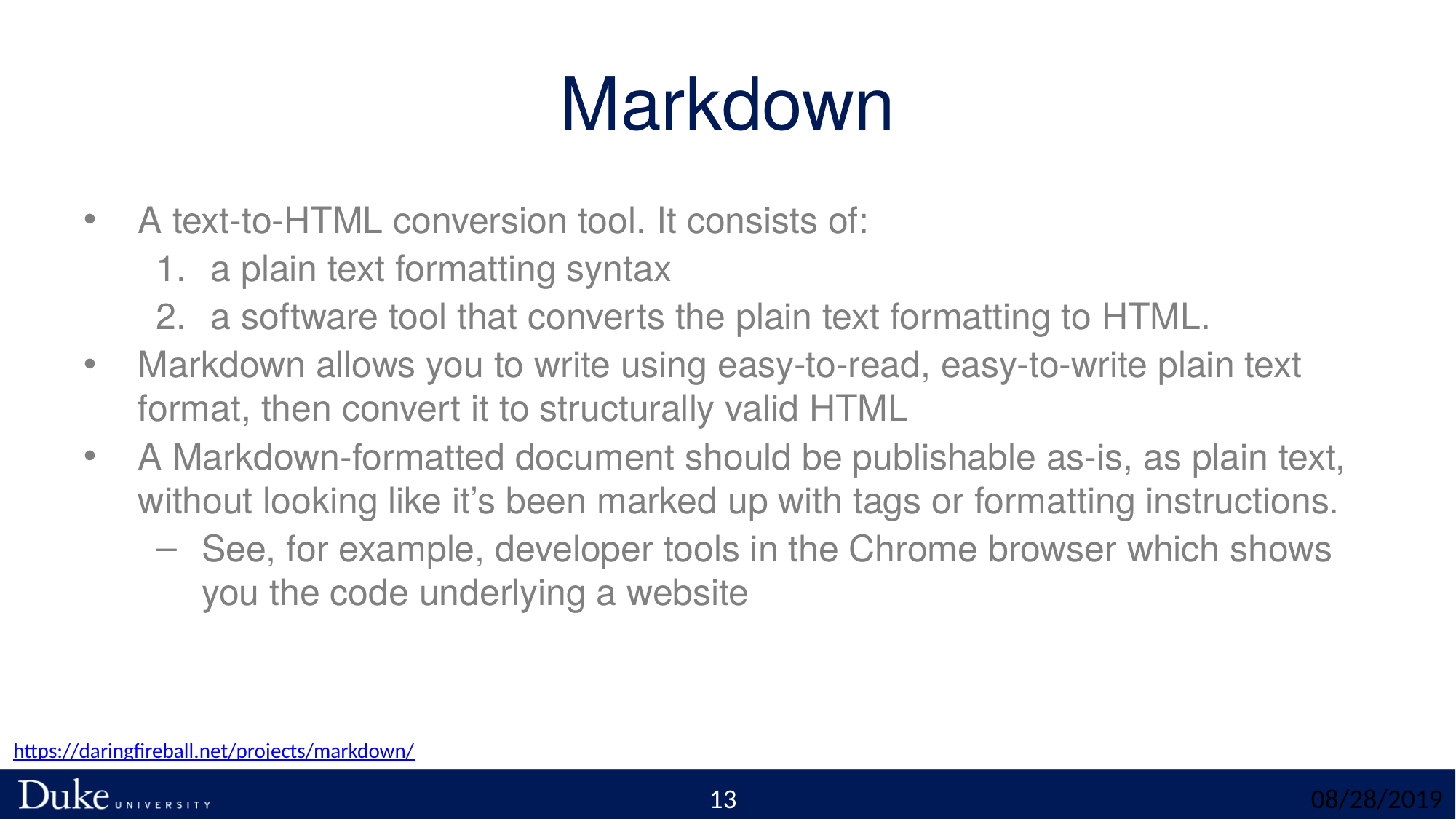

# Markdown
A text-to-HTML conversion tool. It consists of:
a plain text formatting syntax
a software tool that converts the plain text formatting to HTML.
Markdown allows you to write using easy-to-read, easy-to-write plain text format, then convert it to structurally valid HTML
A Markdown-formatted document should be publishable as-is, as plain text, without looking like it’s been marked up with tags or formatting instructions.
See, for example, developer tools in the Chrome browser which shows you the code underlying a website
https://daringfireball.net/projects/markdown/
13
08/28/2019